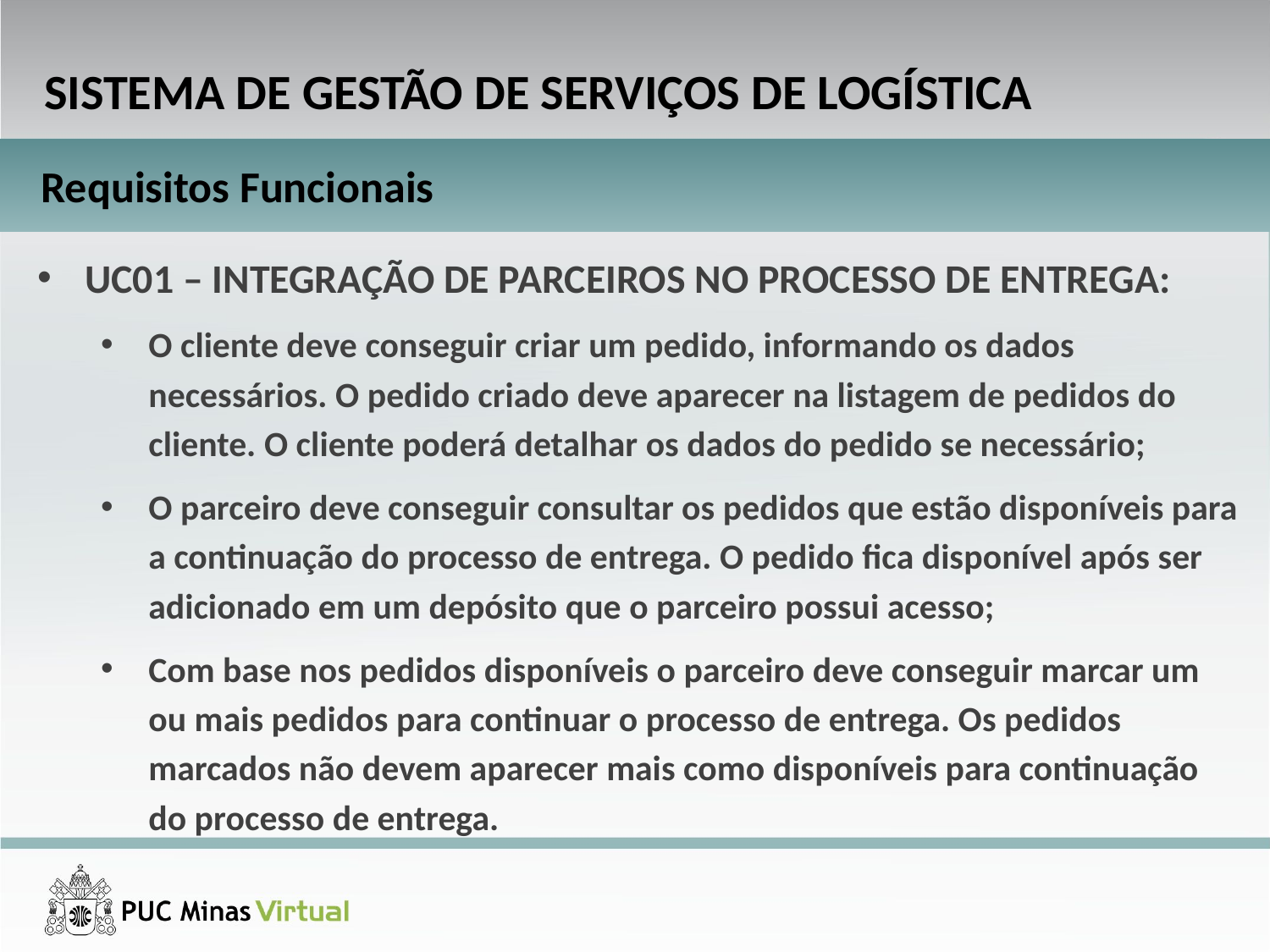

SISTEMA DE GESTÃO DE SERVIÇOS DE LOGÍSTICA

Requisitos Funcionais
UC01 – INTEGRAÇÃO DE PARCEIROS NO PROCESSO DE ENTREGA:
O cliente deve conseguir criar um pedido, informando os dados necessários. O pedido criado deve aparecer na listagem de pedidos do cliente. O cliente poderá detalhar os dados do pedido se necessário;
O parceiro deve conseguir consultar os pedidos que estão disponíveis para a continuação do processo de entrega. O pedido fica disponível após ser adicionado em um depósito que o parceiro possui acesso;
Com base nos pedidos disponíveis o parceiro deve conseguir marcar um ou mais pedidos para continuar o processo de entrega. Os pedidos marcados não devem aparecer mais como disponíveis para continuação do processo de entrega.